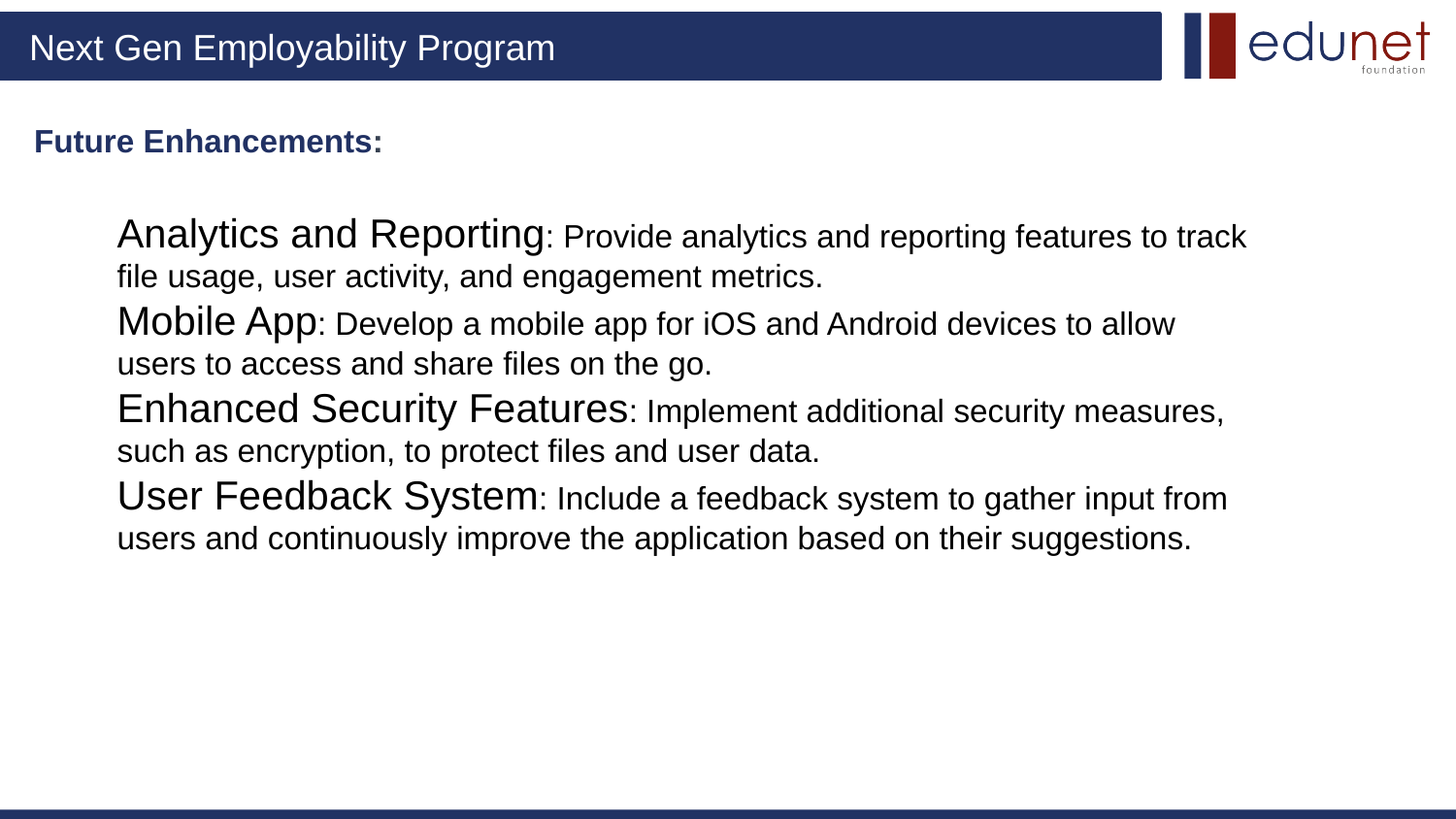

# Future Enhancements:
Analytics and Reporting: Provide analytics and reporting features to track file usage, user activity, and engagement metrics.
Mobile App: Develop a mobile app for iOS and Android devices to allow users to access and share files on the go.
Enhanced Security Features: Implement additional security measures, such as encryption, to protect files and user data.
User Feedback System: Include a feedback system to gather input from users and continuously improve the application based on their suggestions.